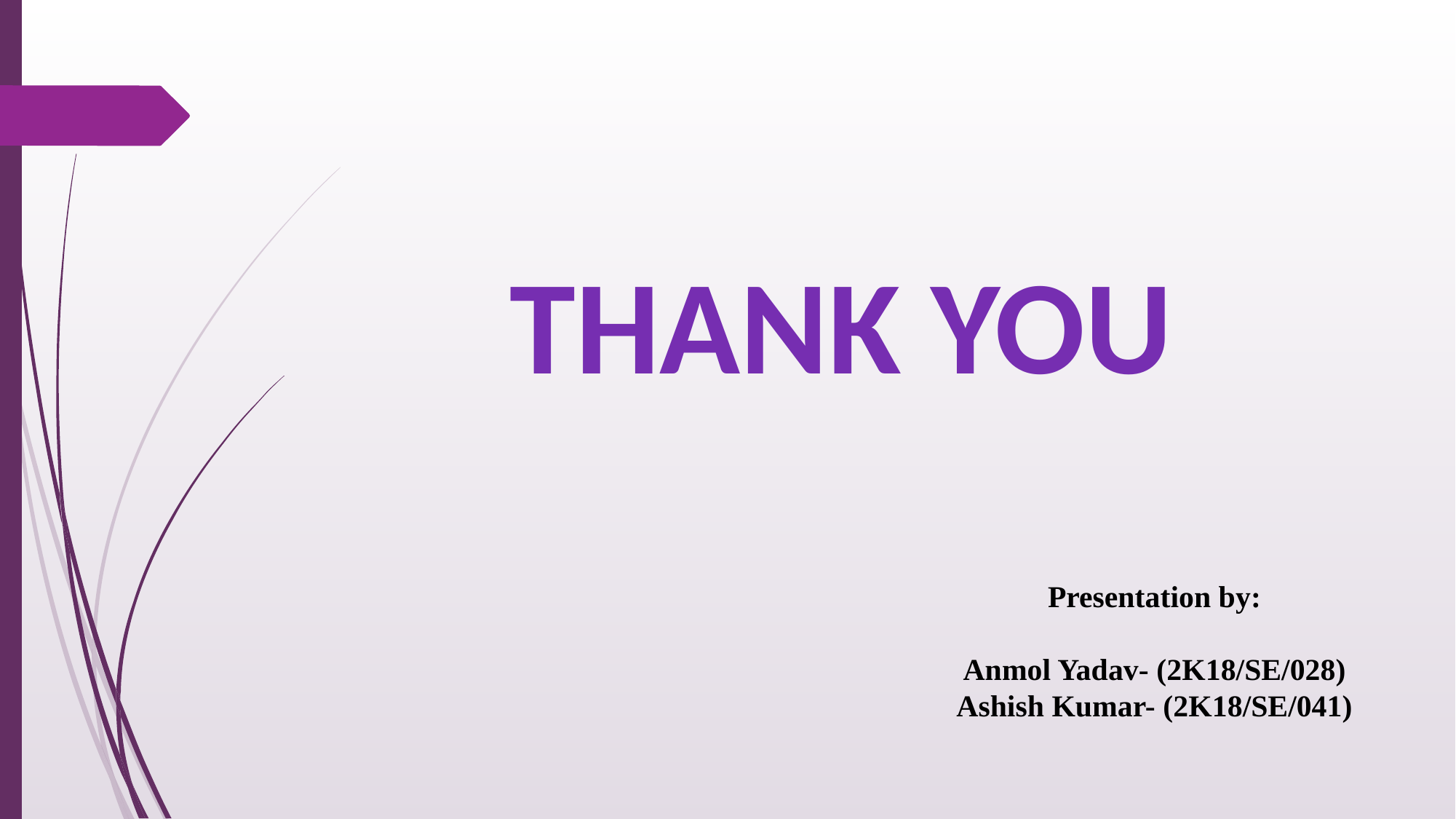

# THANK YOU
Presentation by:

Anmol Yadav- (2K18/SE/028)
Ashish Kumar- (2K18/SE/041)